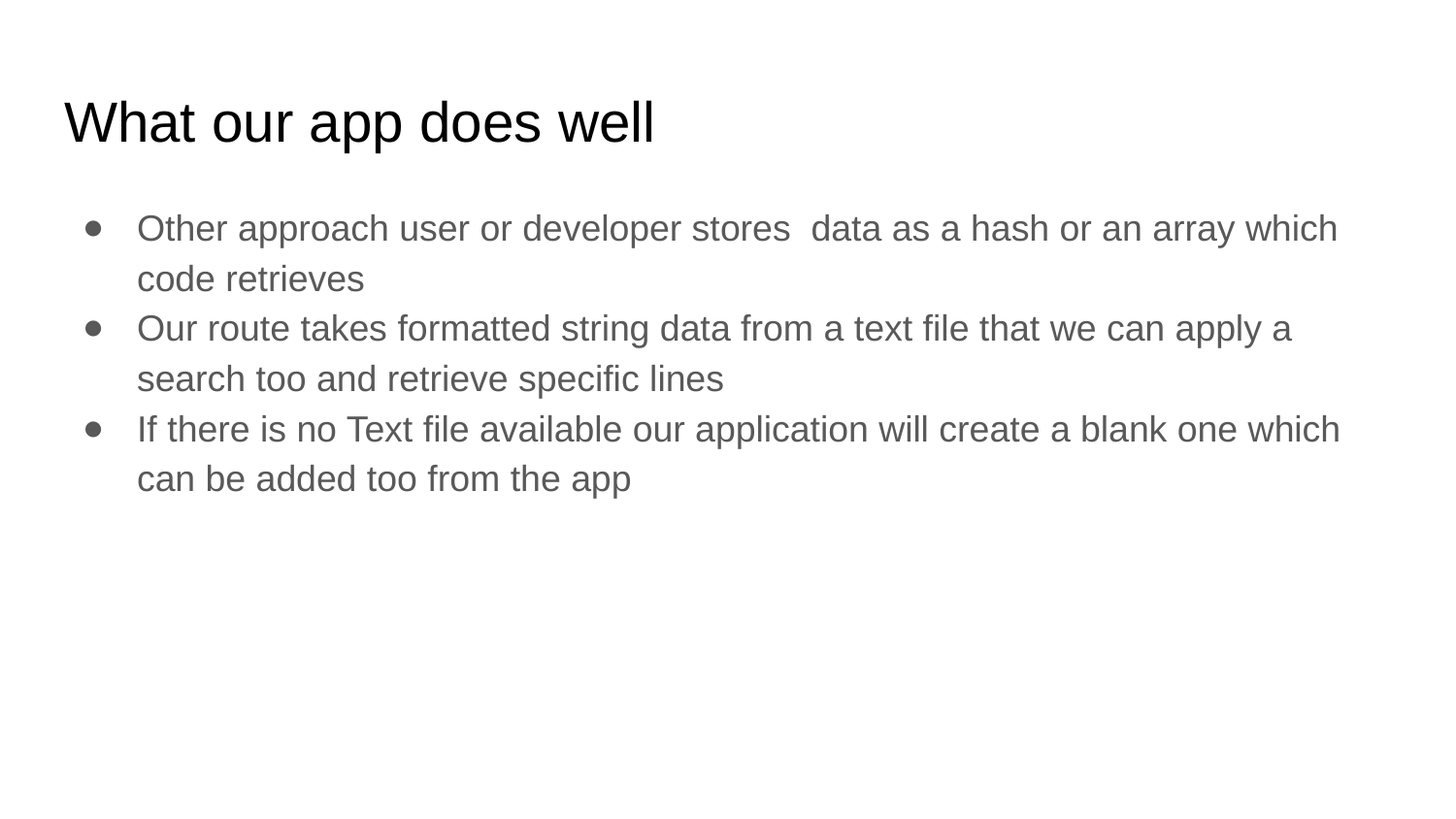

# What our app does well
Other approach user or developer stores  data as a hash or an array which code retrieves
Our route takes formatted string data from a text file that we can apply a search too and retrieve specific lines
If there is no Text file available our application will create a blank one which can be added too from the app